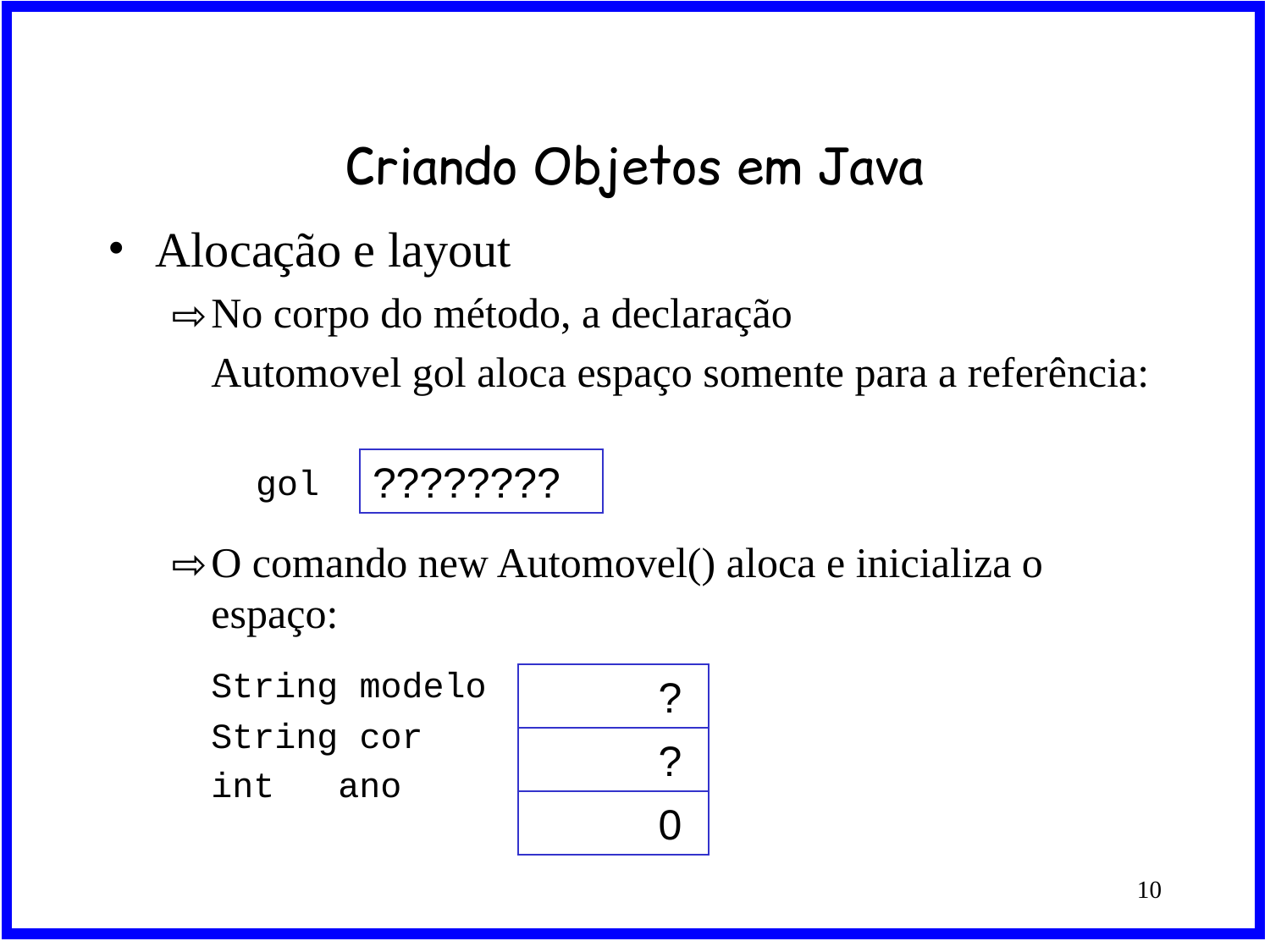

# Criando Objetos em Java
Alocação e layout
No corpo do método, a declaração
	Automovel gol aloca espaço somente para a referência:

O comando new Automovel() aloca e inicializa o espaço:
	String modelo
	String cor
	int	ano
????????
gol
	?
	?
	0
10